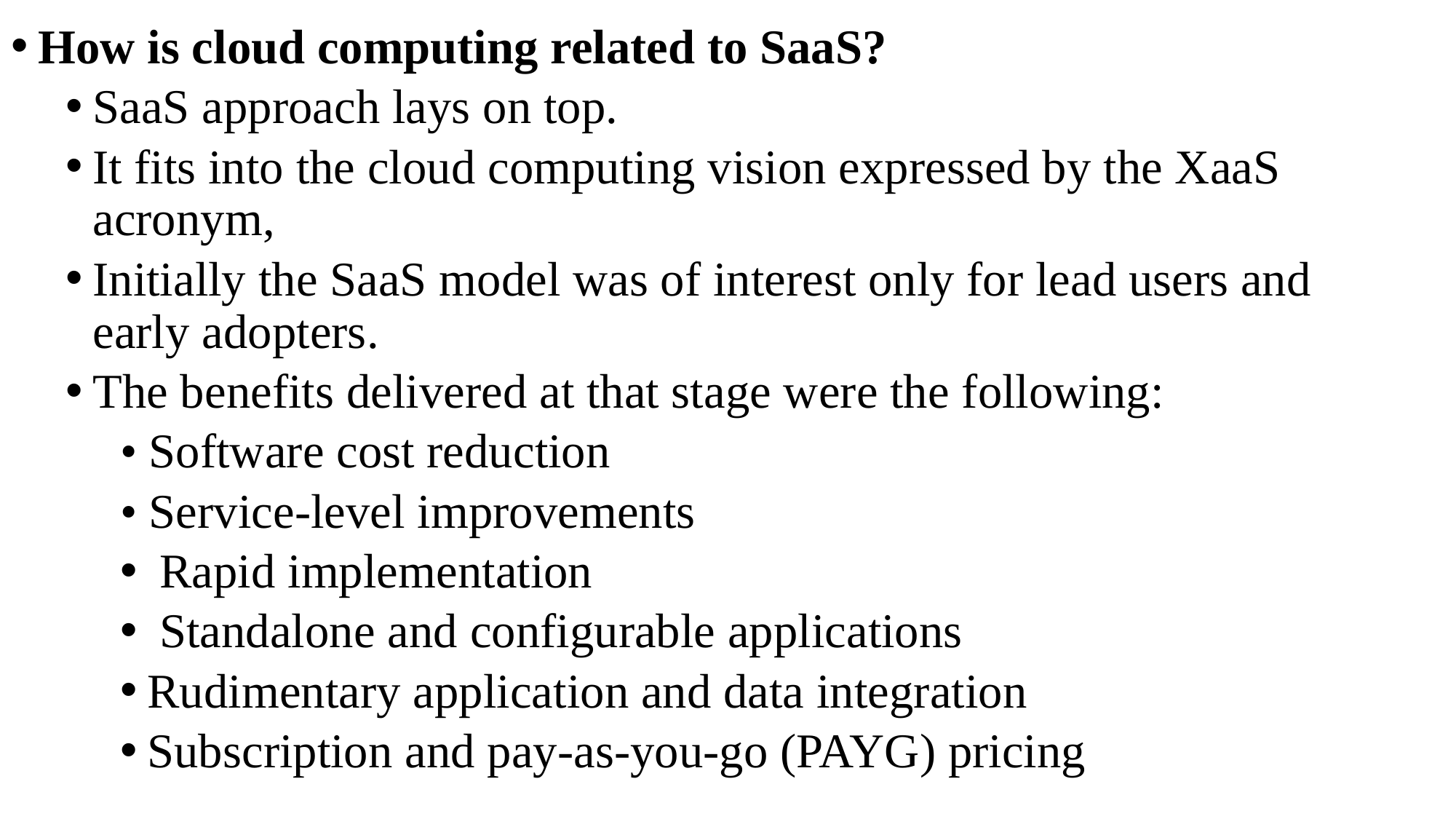

How is cloud computing related to SaaS?
SaaS approach lays on top.
It fits into the cloud computing vision expressed by the XaaS acronym,
Initially the SaaS model was of interest only for lead users and early adopters.
The benefits delivered at that stage were the following:
• Software cost reduction
• Service-level improvements
 Rapid implementation
 Standalone and configurable applications
Rudimentary application and data integration
Subscription and pay-as-you-go (PAYG) pricing